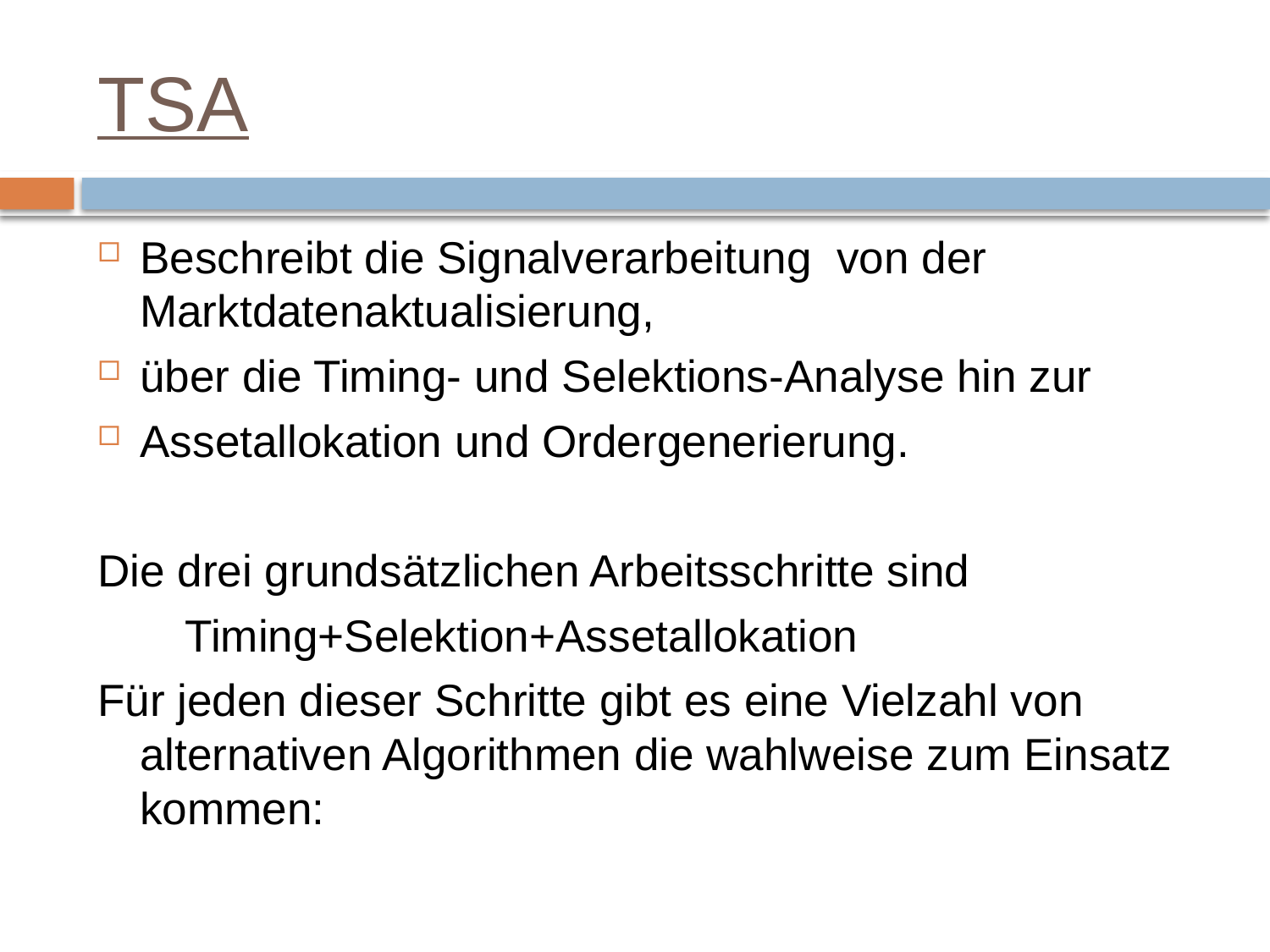

# TSA
Beschreibt die Signalverarbeitung  von der Marktdatenaktualisierung,
über die Timing- und Selektions-Analyse hin zur
Assetallokation und Ordergenerierung.

Die drei grundsätzlichen Arbeitsschritte sind
       Timing+Selektion+Assetallokation
Für jeden dieser Schritte gibt es eine Vielzahl von alternativen Algorithmen die wahlweise zum Einsatz kommen: